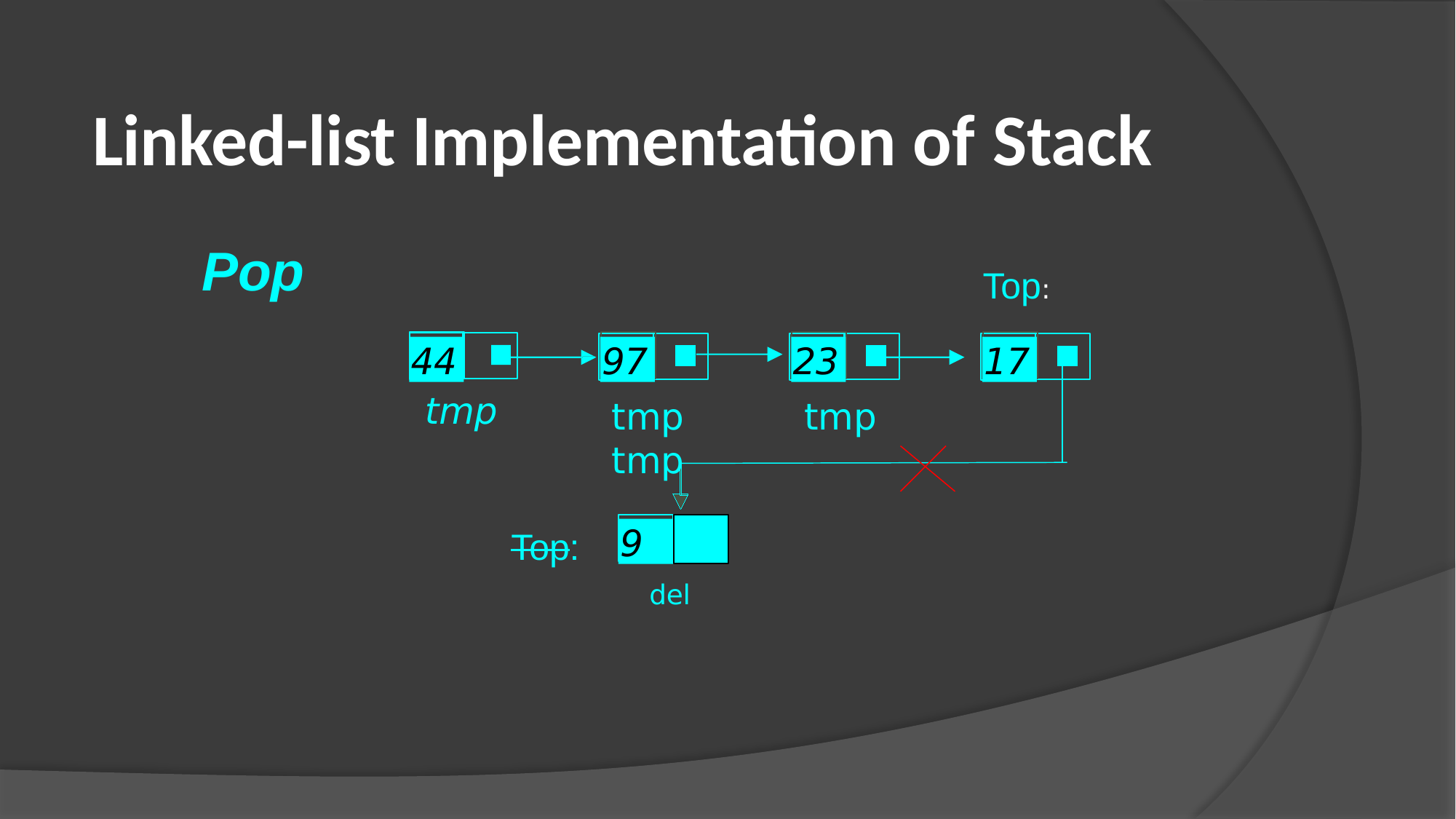

# Linked-list Implementation of Stack
Pop
Top:

44
97
23
17

tmp
tmp	tmp	tmp

Top:

del
9